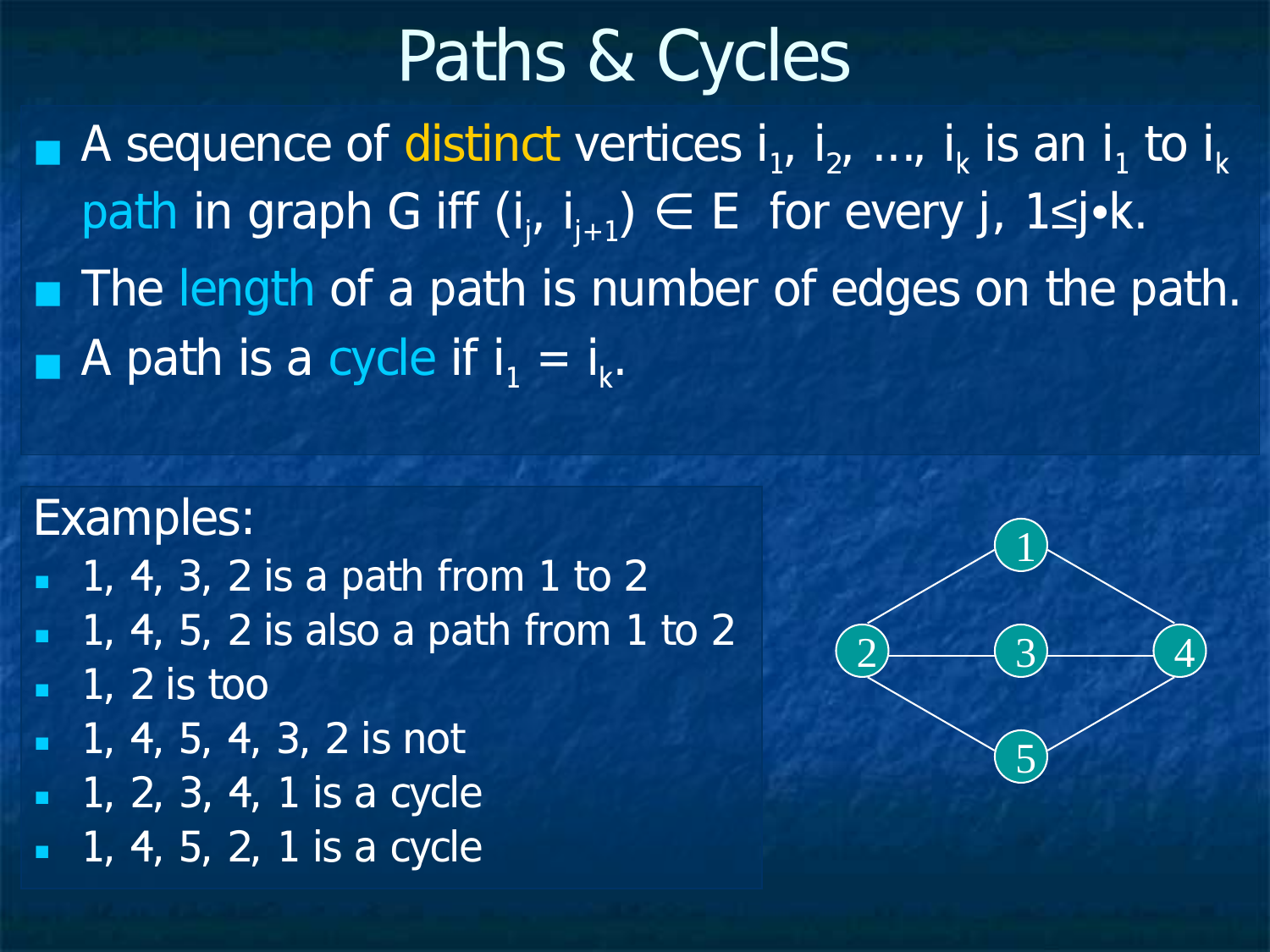

# Paths & Cycles
A sequence of distinct vertices i1, i2, ..., ik is an i1 to ik path in graph G iff (ij, ij+1) ∈ E  for every j, 1≤j•k.
The length of a path is number of edges on the path.
A path is a cycle if i1 = ik.
Examples:
1, 4, 3, 2 is a path from 1 to 2
1, 4, 5, 2 is also a path from 1 to 2
1, 2 is too
1, 4, 5, 4, 3, 2 is not
1, 2, 3, 4, 1 is a cycle
1, 4, 5, 2, 1 is a cycle
1
2
3
4
5